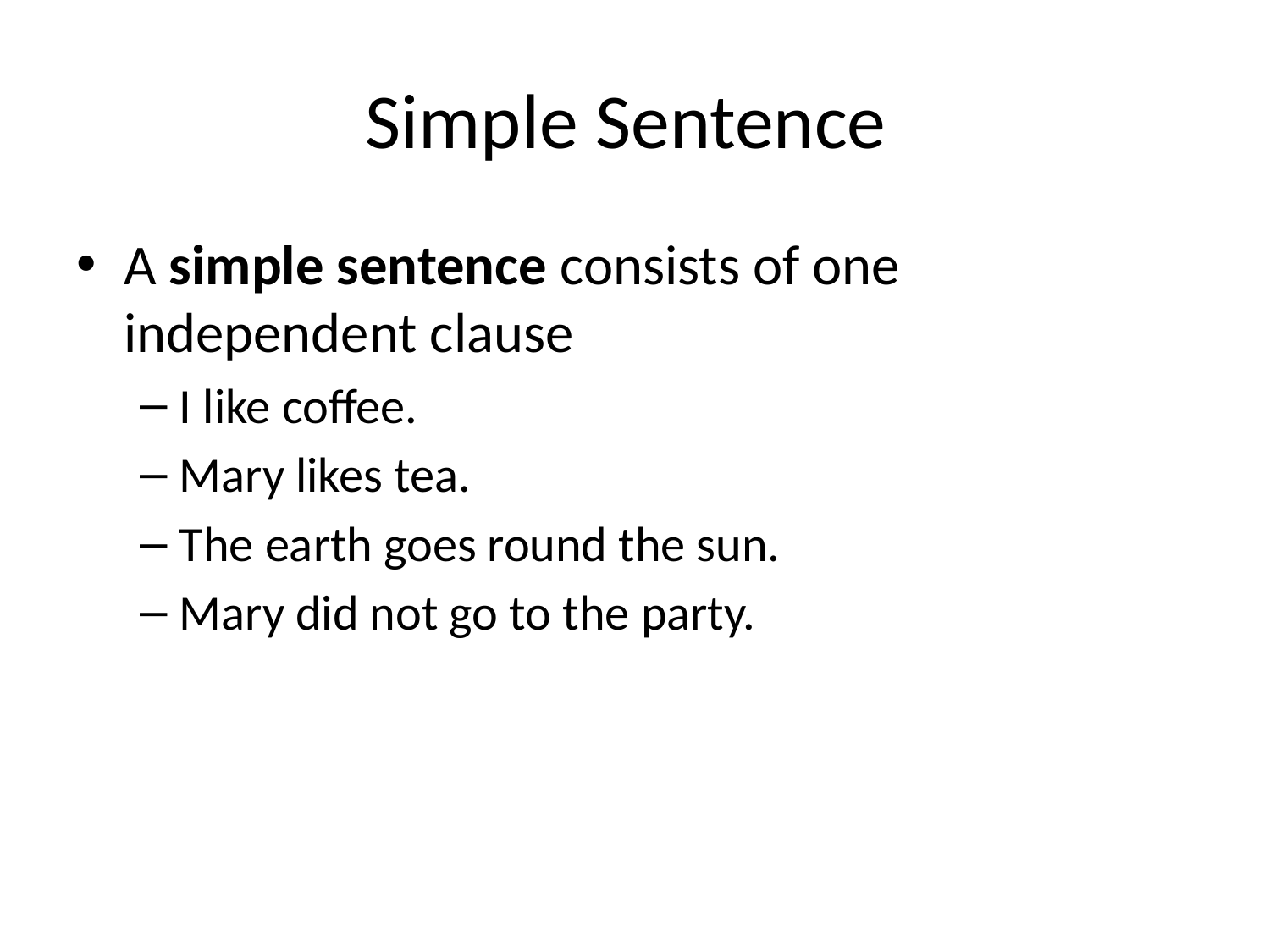

# Simple Sentence
A simple sentence consists of one independent clause
I like coffee.
Mary likes tea.
The earth goes round the sun.
Mary did not go to the party.